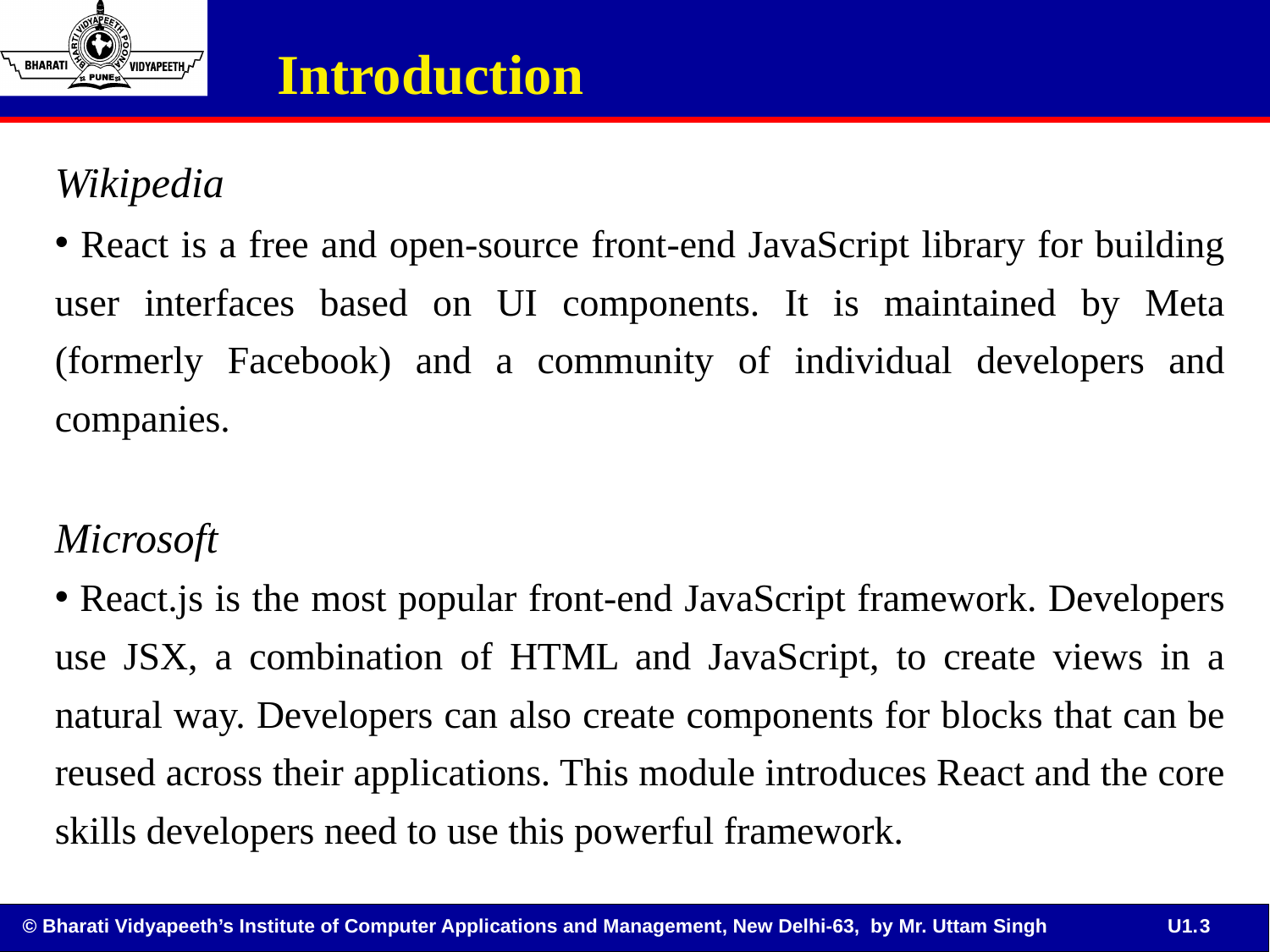

Introduction
Wikipedia
 React is a free and open-source front-end JavaScript library for building user interfaces based on UI components. It is maintained by Meta (formerly Facebook) and a community of individual developers and companies.

Microsoft
 React.js is the most popular front-end JavaScript framework. Developers use JSX, a combination of HTML and JavaScript, to create views in a natural way. Developers can also create components for blocks that can be reused across their applications. This module introduces React and the core skills developers need to use this powerful framework.